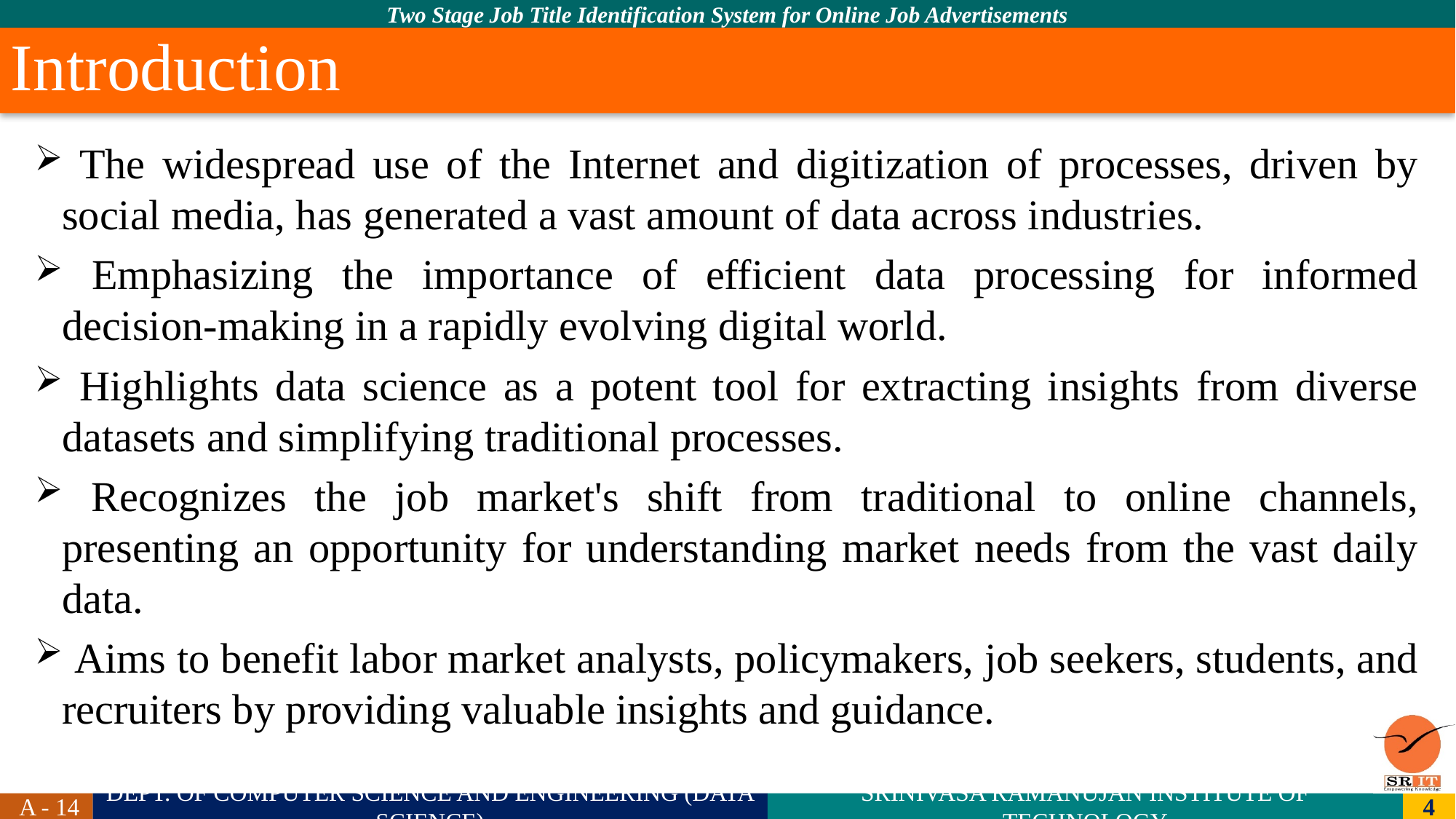

# Introduction
 The widespread use of the Internet and digitization of processes, driven by social media, has generated a vast amount of data across industries.
 Emphasizing the importance of efficient data processing for informed decision-making in a rapidly evolving digital world.
 Highlights data science as a potent tool for extracting insights from diverse datasets and simplifying traditional processes.
 Recognizes the job market's shift from traditional to online channels, presenting an opportunity for understanding market needs from the vast daily data.
 Aims to benefit labor market analysts, policymakers, job seekers, students, and recruiters by providing valuable insights and guidance.